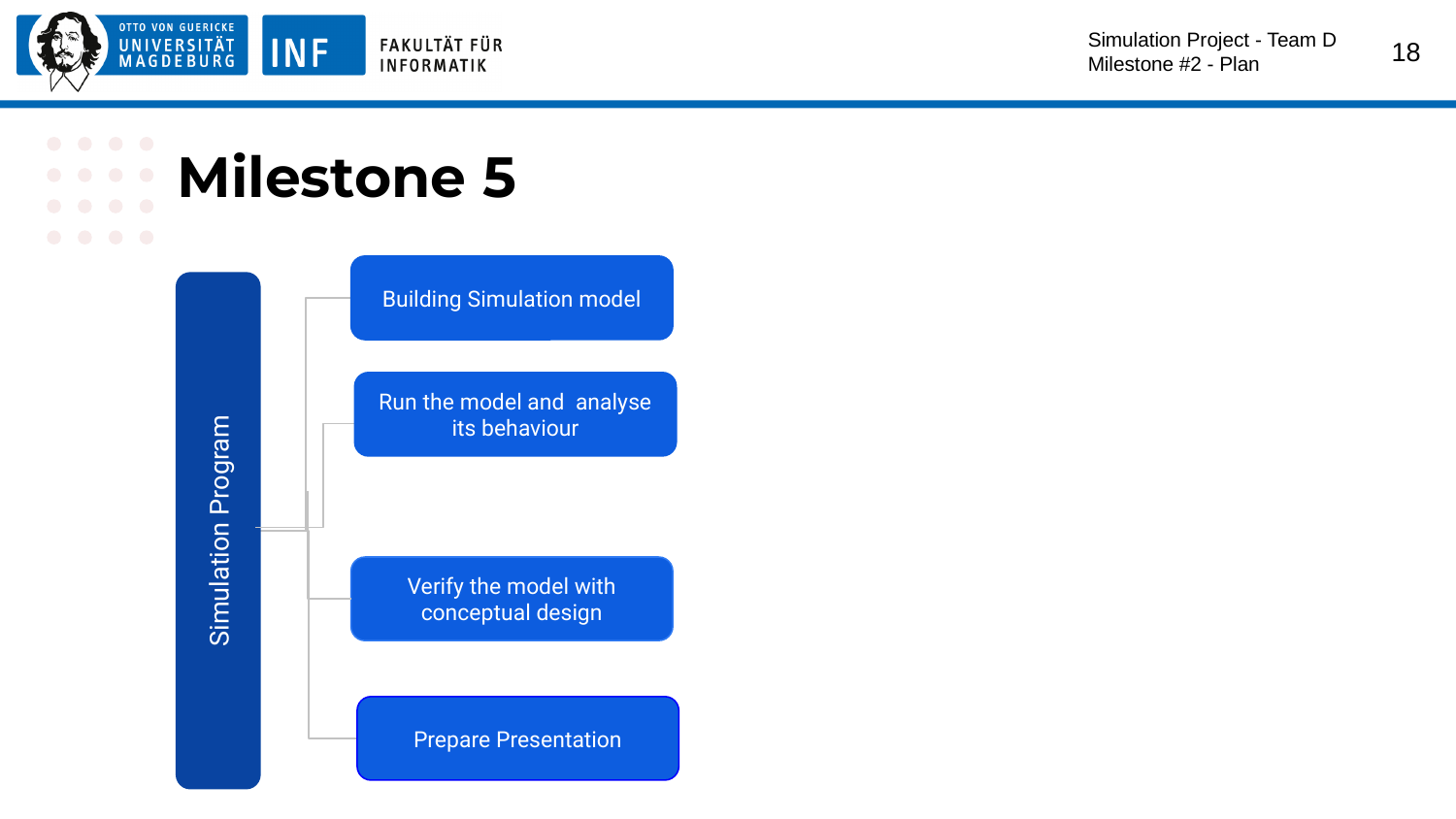

Simulation Project - Team D
Milestone #2 - Plan
18
# Milestone 5
Building Simulation model
Run the model and  analyse its behaviour
Simulation Program
Verify the model with conceptual design
Prepare Presentation